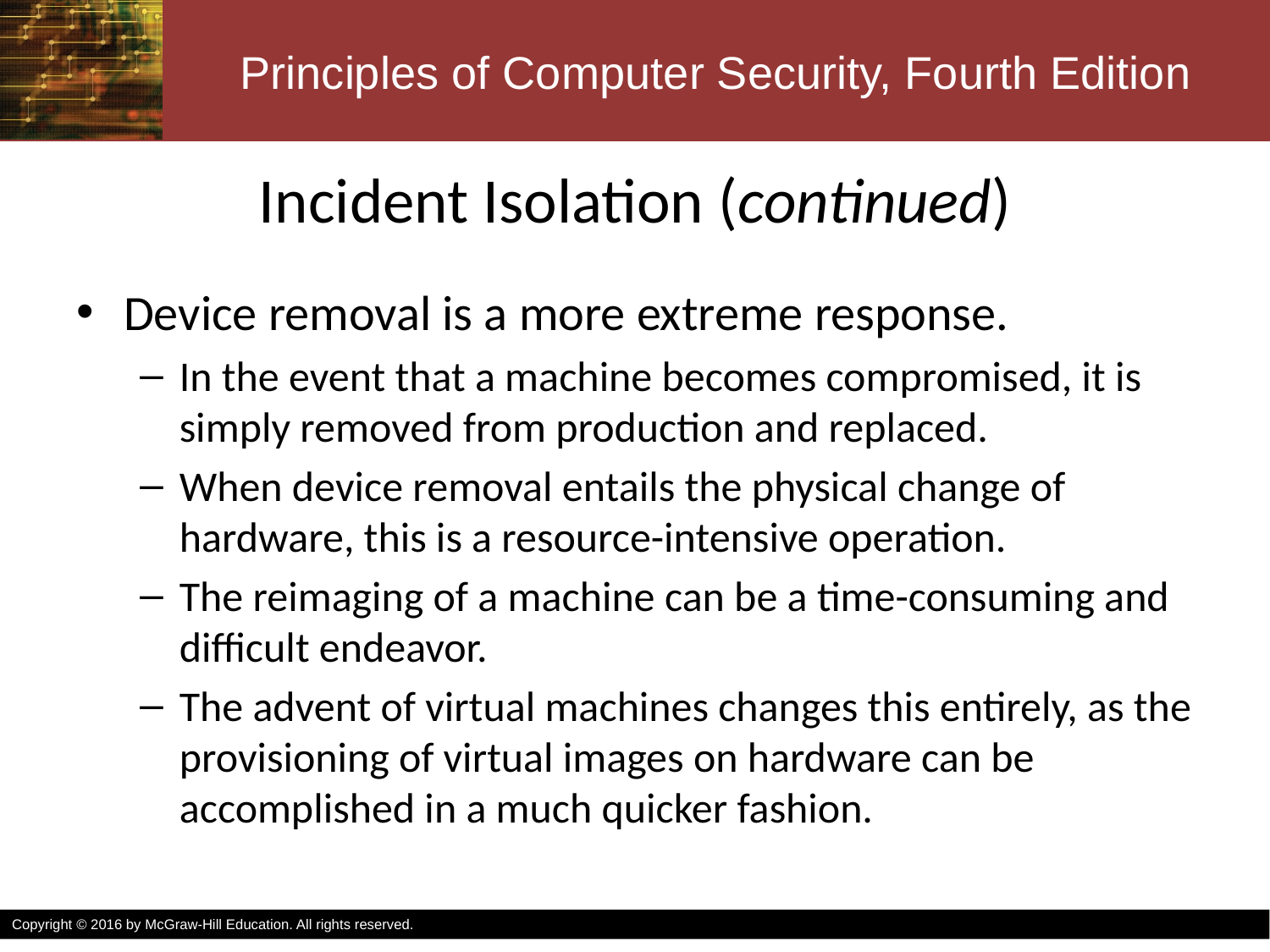

# Incident Isolation (continued)
Device removal is a more extreme response.
In the event that a machine becomes compromised, it is simply removed from production and replaced.
When device removal entails the physical change of hardware, this is a resource-intensive operation.
The reimaging of a machine can be a time-consuming and difficult endeavor.
The advent of virtual machines changes this entirely, as the provisioning of virtual images on hardware can be accomplished in a much quicker fashion.